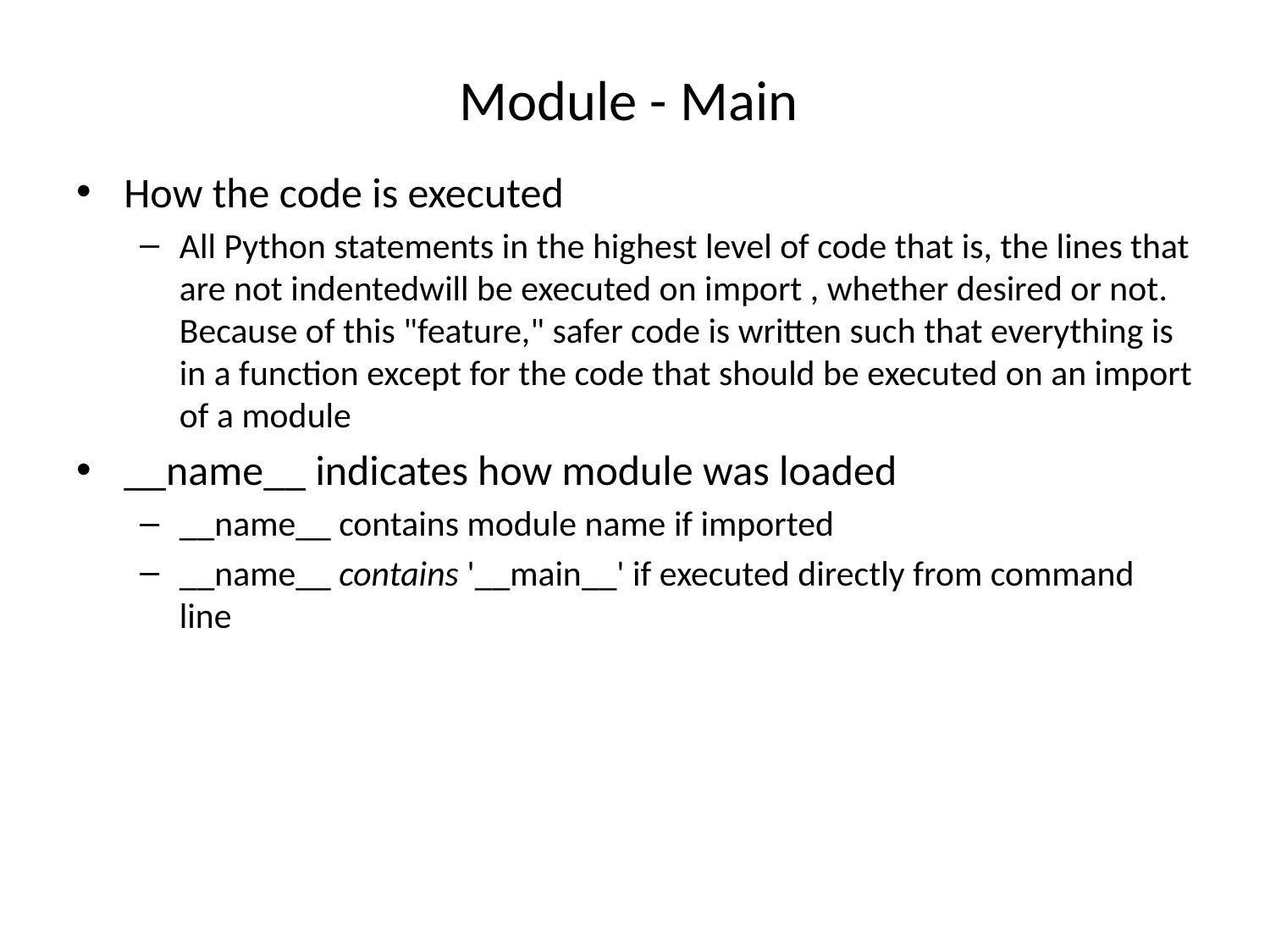

# Module - Main
How the code is executed
All Python statements in the highest level of code that is, the lines that are not indentedwill be executed on import , whether desired or not. Because of this "feature," safer code is written such that everything is in a function except for the code that should be executed on an import of a module
__name__ indicates how module was loaded
__name__ contains module name if imported
__name__ contains '__main__' if executed directly from command line